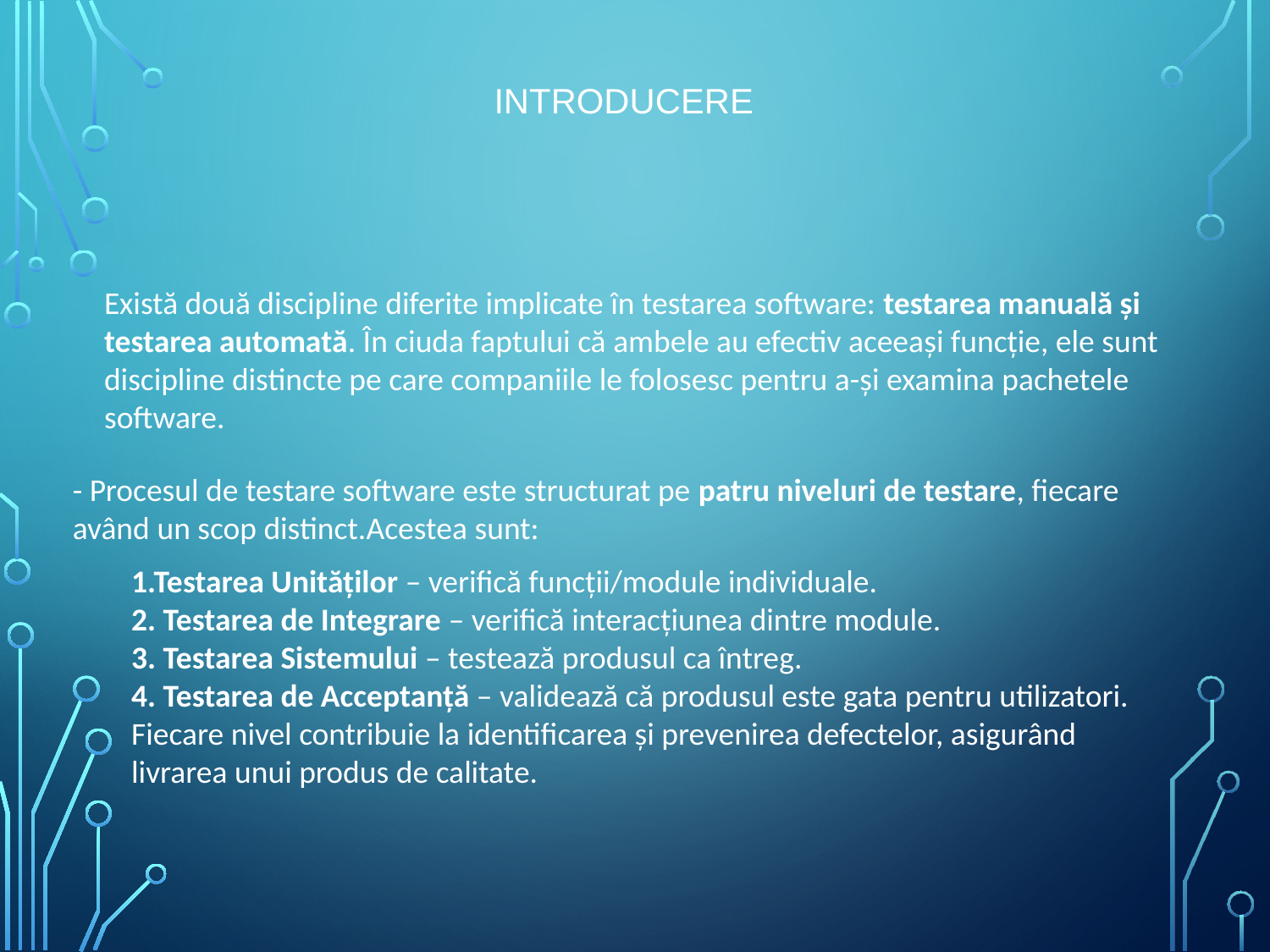

# Introducere
Există două discipline diferite implicate în testarea software: testarea manuală și testarea automată. În ciuda faptului că ambele au efectiv aceeași funcție, ele sunt discipline distincte pe care companiile le folosesc pentru a-și examina pachetele software.
- Procesul de testare software este structurat pe patru niveluri de testare, fiecare având un scop distinct.Acestea sunt:
1.Testarea Unităților – verifică funcții/module individuale.
2. Testarea de Integrare – verifică interacțiunea dintre module.
3. Testarea Sistemului – testează produsul ca întreg.
4. Testarea de Acceptanță – validează că produsul este gata pentru utilizatori.
Fiecare nivel contribuie la identificarea și prevenirea defectelor, asigurând livrarea unui produs de calitate.